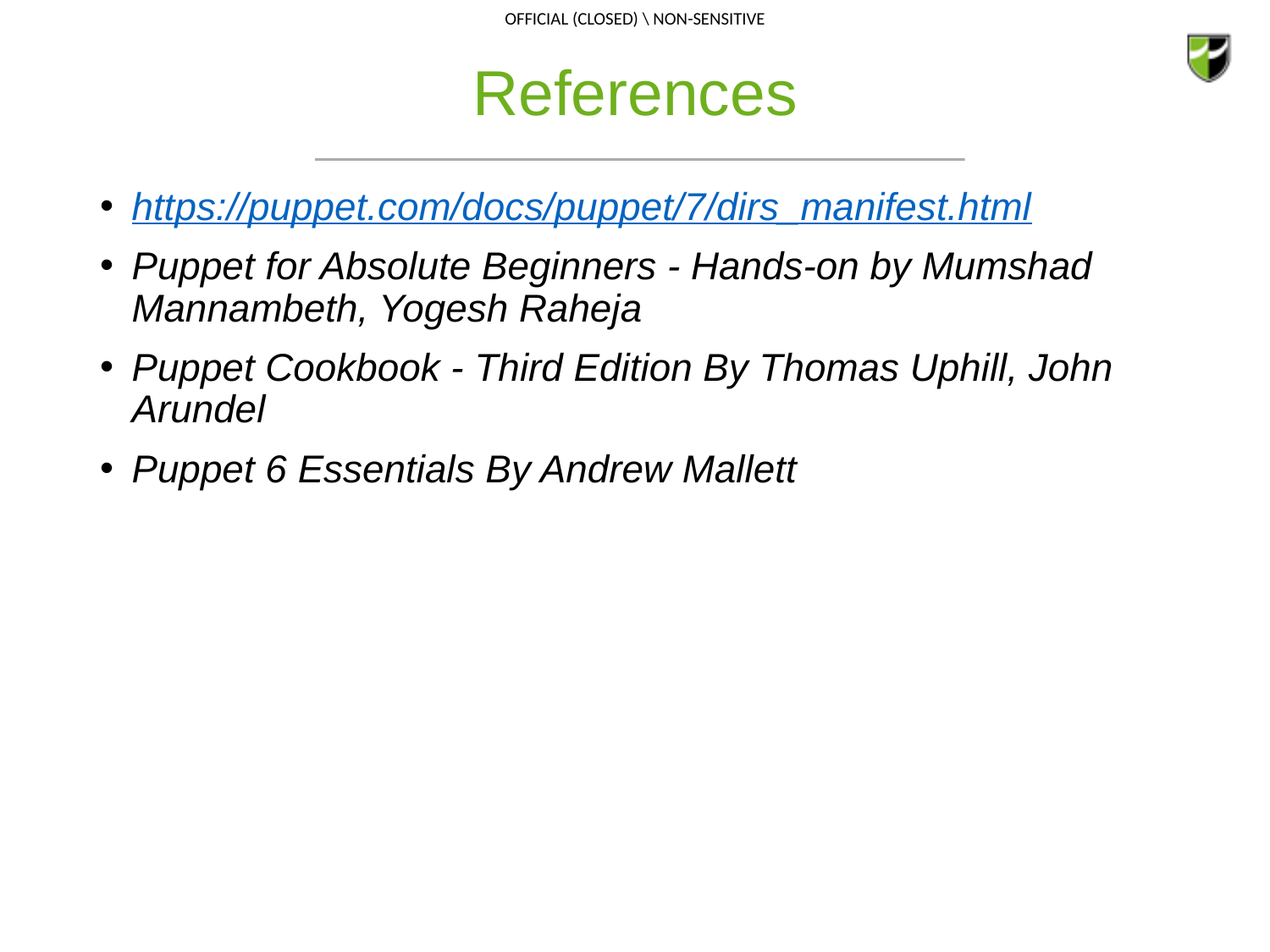

# References
https://puppet.com/docs/puppet/7/dirs_manifest.html
Puppet for Absolute Beginners - Hands-on by Mumshad Mannambeth, Yogesh Raheja
Puppet Cookbook - Third Edition By Thomas Uphill, John Arundel
Puppet 6 Essentials By Andrew Mallett